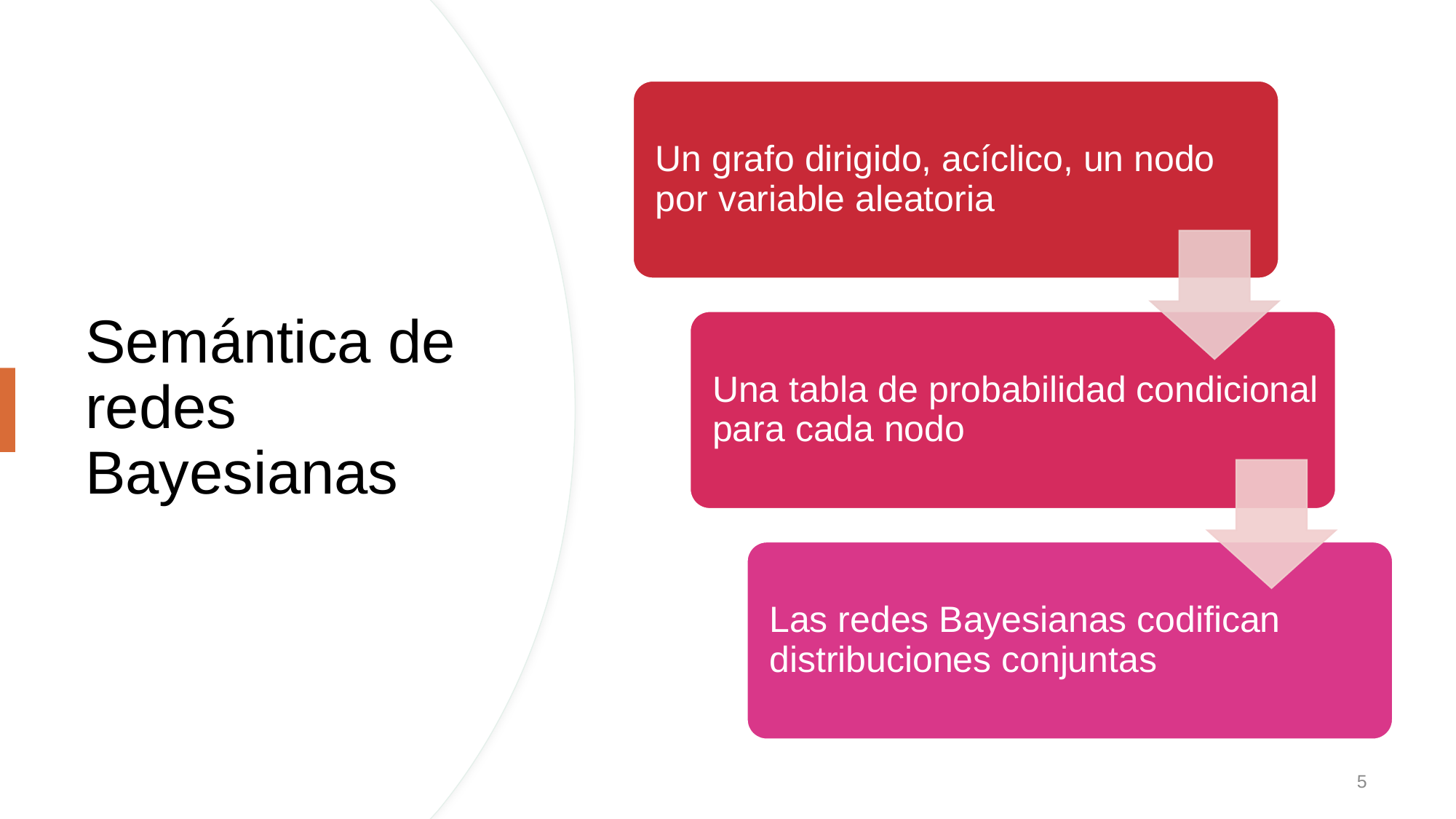

Un grafo dirigido, acíclico, un nodo por variable aleatoria
Una tabla de probabilidad condicional para cada nodo
Las redes Bayesianas codifican distribuciones conjuntas

# Semántica de redes Bayesianas

5